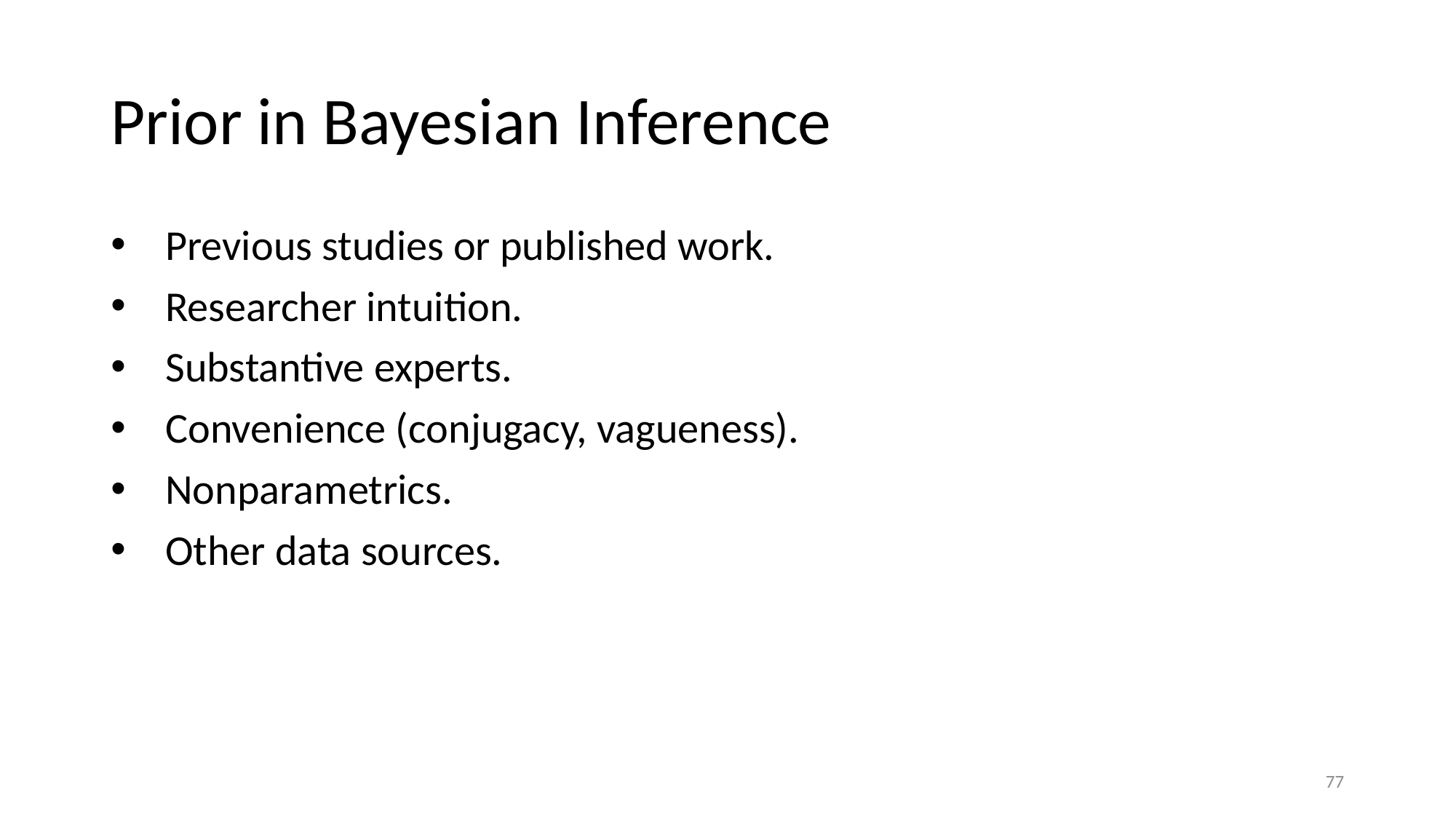

# Prior in Bayesian Inference
Previous studies or published work.
Researcher intuition.
Substantive experts.
Convenience (conjugacy, vagueness).
Nonparametrics.
Other data sources.
77